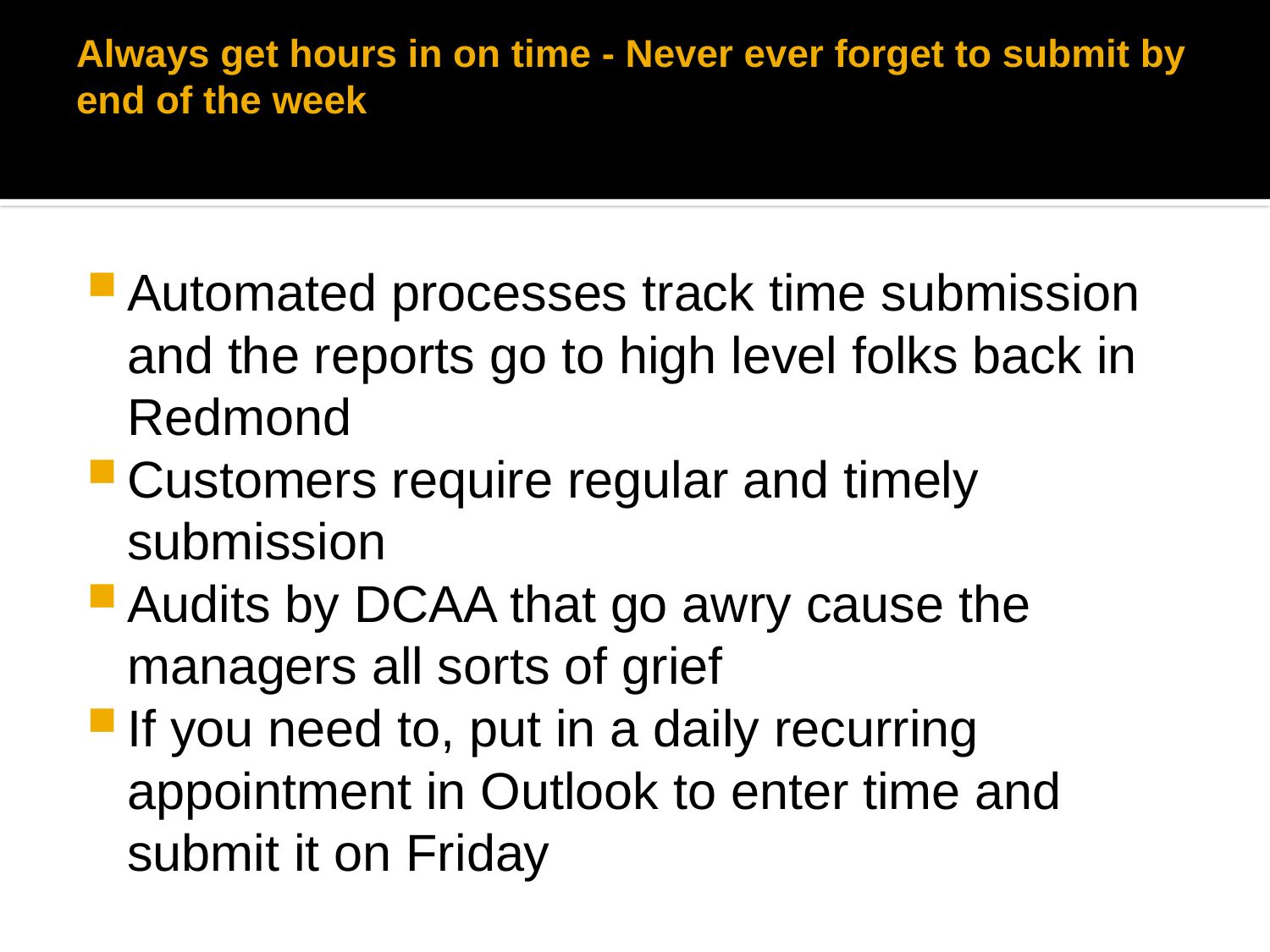

# Always get hours in on time - Never ever forget to submit by end of the week
Automated processes track time submission and the reports go to high level folks back in Redmond
Customers require regular and timely submission
Audits by DCAA that go awry cause the managers all sorts of grief
If you need to, put in a daily recurring appointment in Outlook to enter time and submit it on Friday